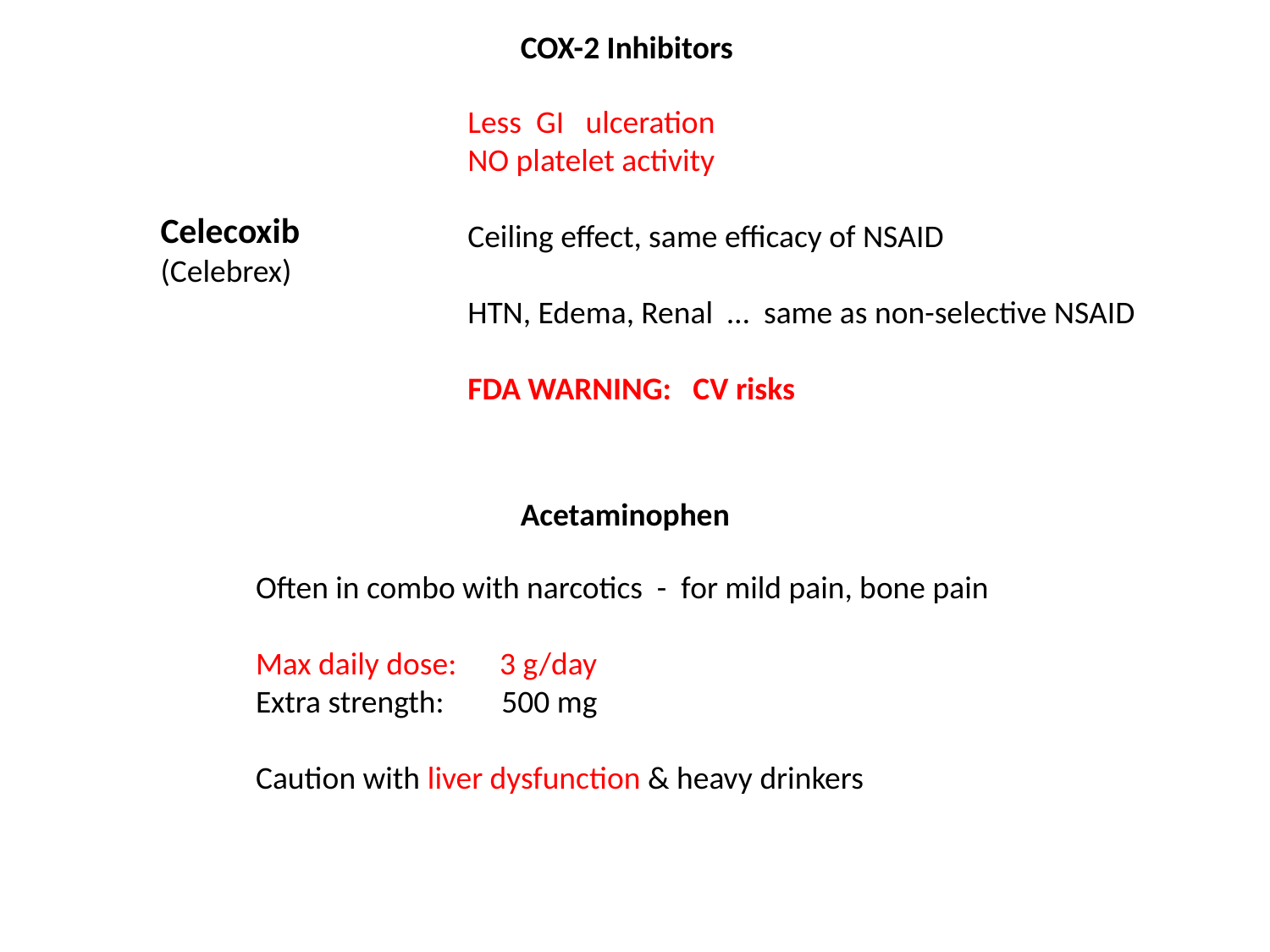

COX-2 Inhibitors
Less  GI   ulceration
NO platelet activity

Ceiling effect, same efficacy of NSAID

HTN, Edema, Renal  …  same as non-selective NSAID

FDA WARNING:   CV risks
Celecoxib (Celebrex)
Acetaminophen
Often in combo with narcotics  -  for mild pain, bone pain

Max daily dose:      3 g/day
Extra strength:        500 mg

Caution with liver dysfunction & heavy drinkers